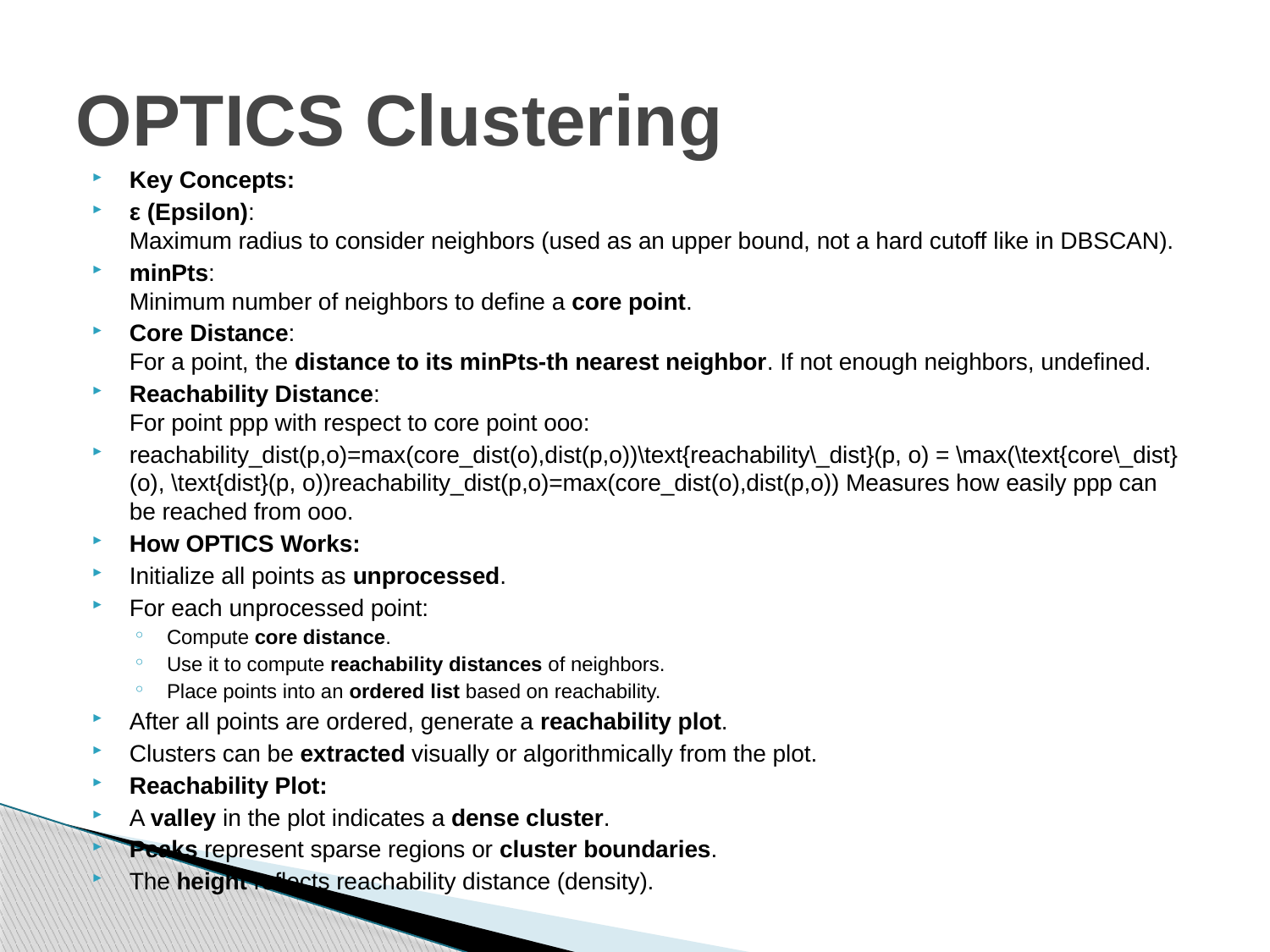

# OPTICS Clustering
Key Concepts:
ε (Epsilon):
Maximum radius to consider neighbors (used as an upper bound, not a hard cutoff like in DBSCAN).
minPts:
Minimum number of neighbors to define a core point.
Core Distance:
For a point, the distance to its minPts-th nearest neighbor. If not enough neighbors, undefined.
Reachability Distance:
For point ppp with respect to core point ooo:
reachability_dist(p,o)=max⁡(core_dist(o),dist(p,o))\text{reachability\_dist}(p, o) = \max(\text{core\_dist}(o), \text{dist}(p, o))reachability_dist(p,o)=max(core_dist(o),dist(p,o)) Measures how easily ppp can be reached from ooo.
How OPTICS Works:
Initialize all points as unprocessed.
For each unprocessed point:
Compute core distance.
Use it to compute reachability distances of neighbors.
Place points into an ordered list based on reachability.
After all points are ordered, generate a reachability plot.
Clusters can be extracted visually or algorithmically from the plot.
Reachability Plot:
A valley in the plot indicates a dense cluster.
Peaks represent sparse regions or cluster boundaries.
The height reflects reachability distance (density).